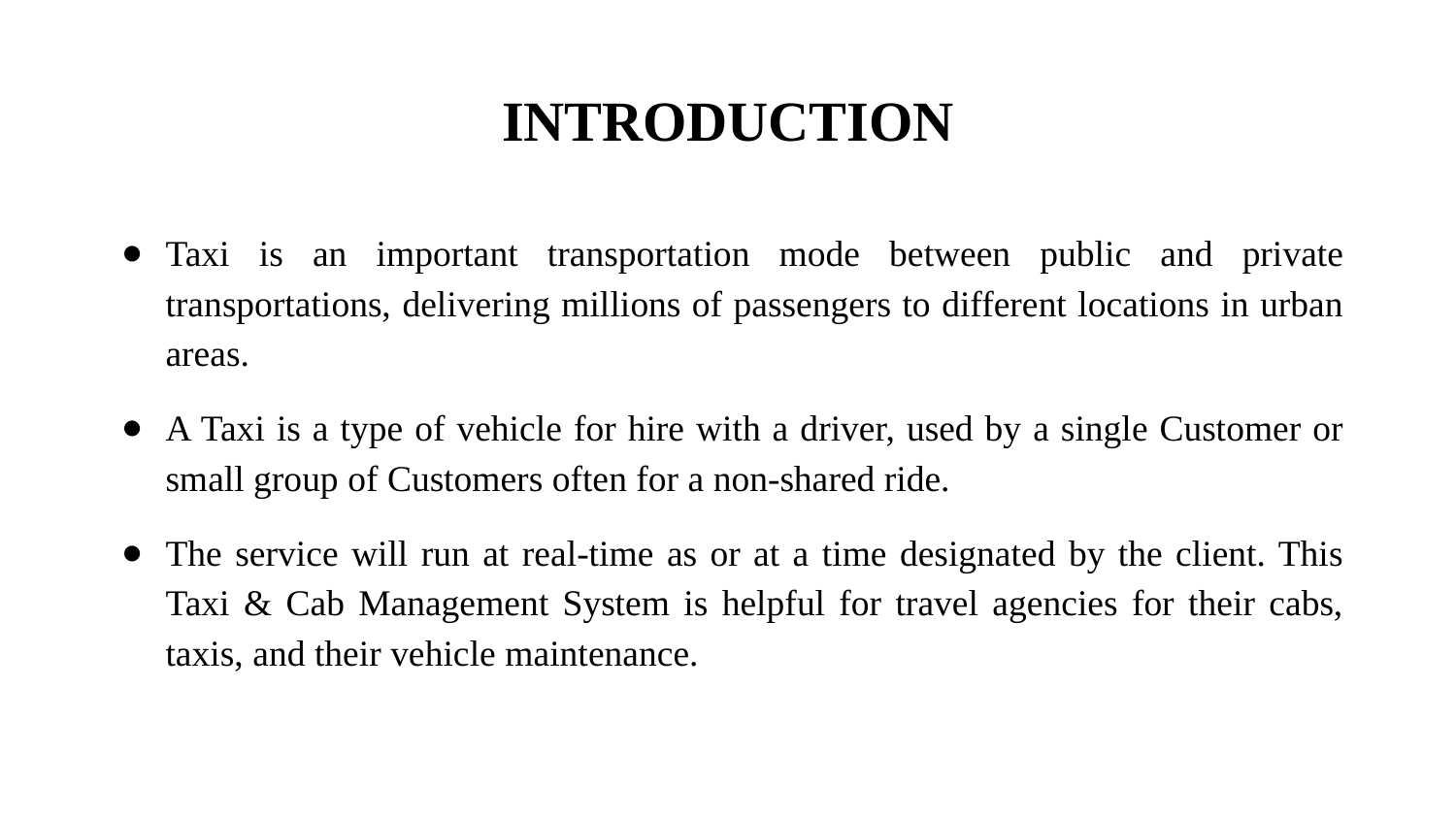

# INTRODUCTION
Taxi is an important transportation mode between public and private transportations, delivering millions of passengers to different locations in urban areas.
A Taxi is a type of vehicle for hire with a driver, used by a single Customer or small group of Customers often for a non-shared ride.
The service will run at real-time as or at a time designated by the client. This Taxi & Cab Management System is helpful for travel agencies for their cabs, taxis, and their vehicle maintenance.